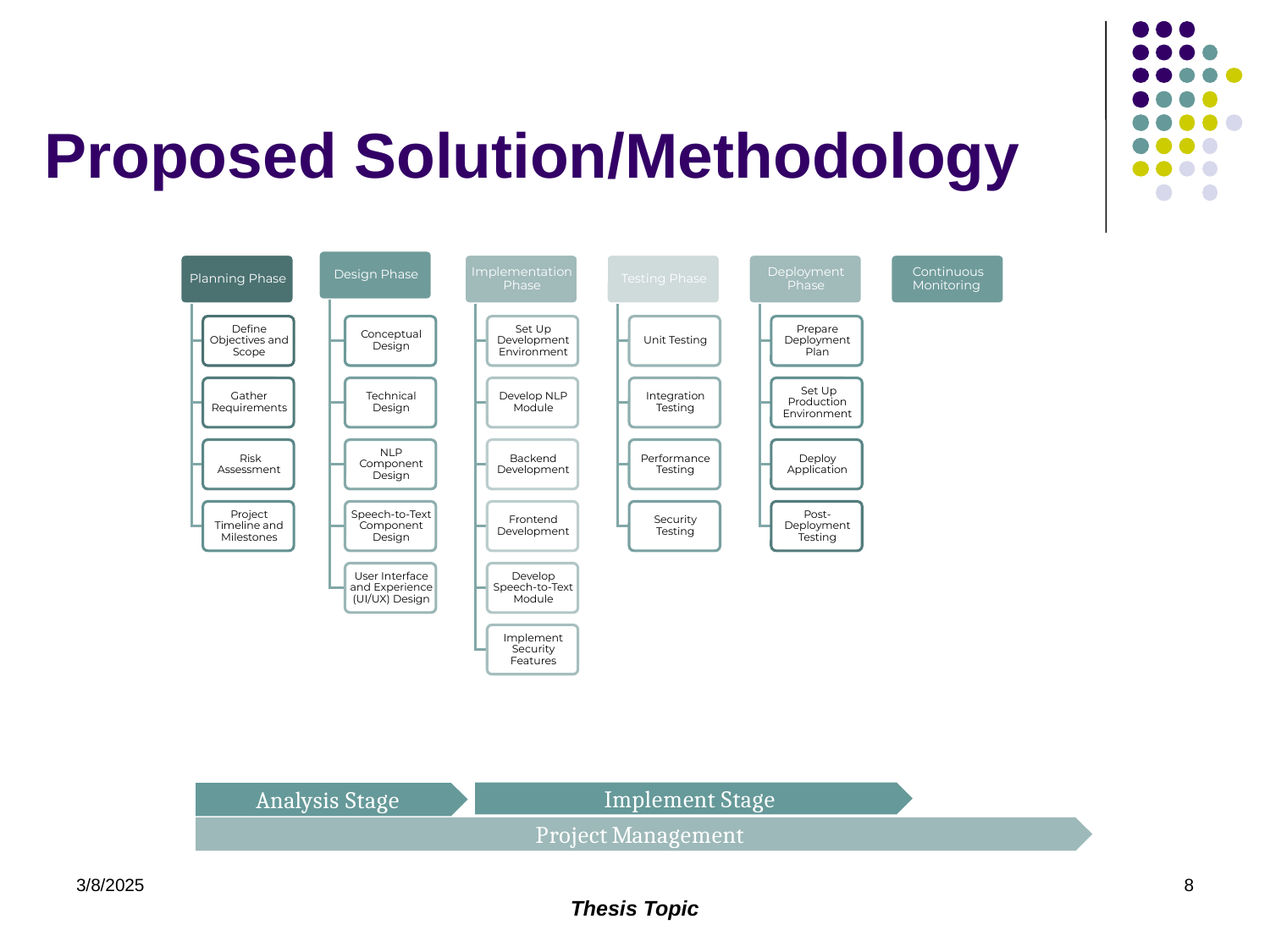

# Proposed Solution/Methodology
Planning Phase
Define Objectives and Scope
Gather Requirements
 Risk Assessment
Project Timeline and Milestones
Design Phase
Conceptual Design
Technical Design
NLP Component Design
Speech-to-Text Component Design
User Interface and Experience (UI/UX) Design
Implementation Phase
Set Up Development Environment
Develop NLP Module
Backend Development
Frontend Development
Develop Speech-to-Text Module
Implement Security Features
Testing Phase
Unit Testing
Integration Testing
Performance Testing
Security Testing
Deployment Phase
Prepare Deployment Plan
 Set Up Production Environment
Deploy Application
Post-Deployment Testing
Continuous Monitoring
Implement Stage
Analysis Stage
Project Management
3/8/2025
8
Thesis Topic